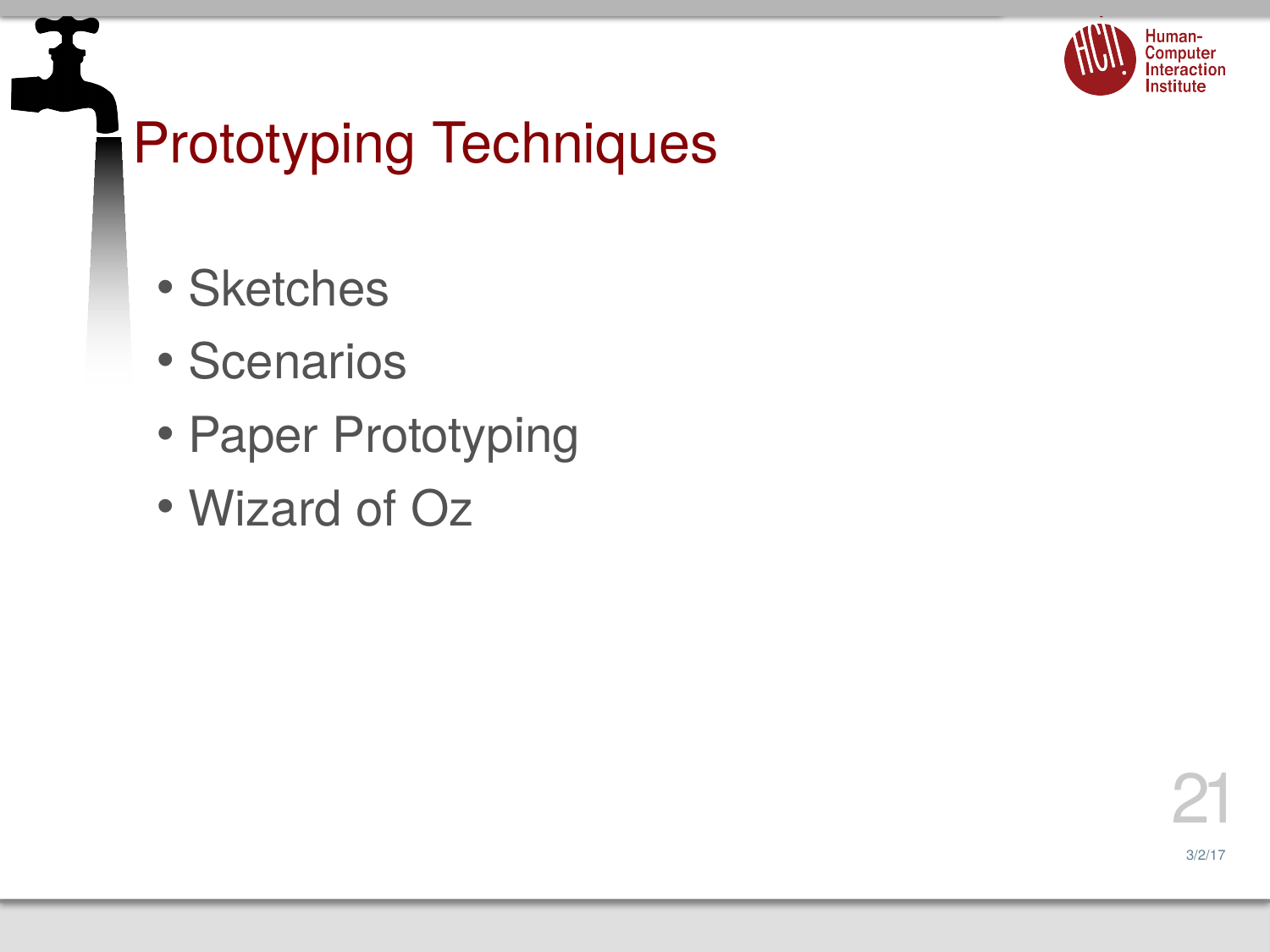

# Prototyping Techniques
Sketches
Scenarios
Paper Prototyping
Wizard of Oz
21
3/2/17